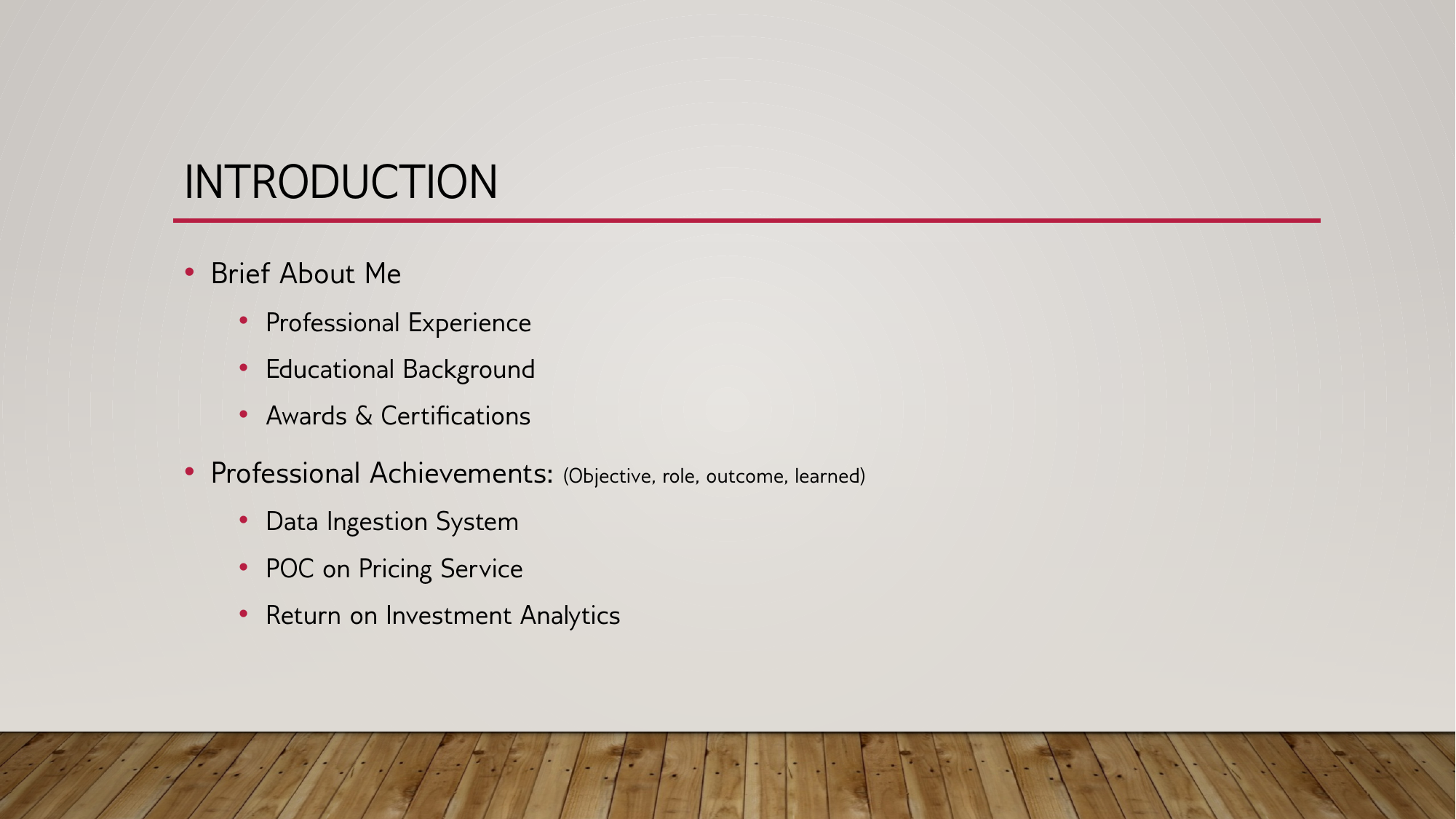

# INTRODUCTION
Brief About Me
Professional Experience
Educational Background
Awards & Certifications
Professional Achievements: (Objective, role, outcome, learned)
Data Ingestion System
POC on Pricing Service
Return on Investment Analytics